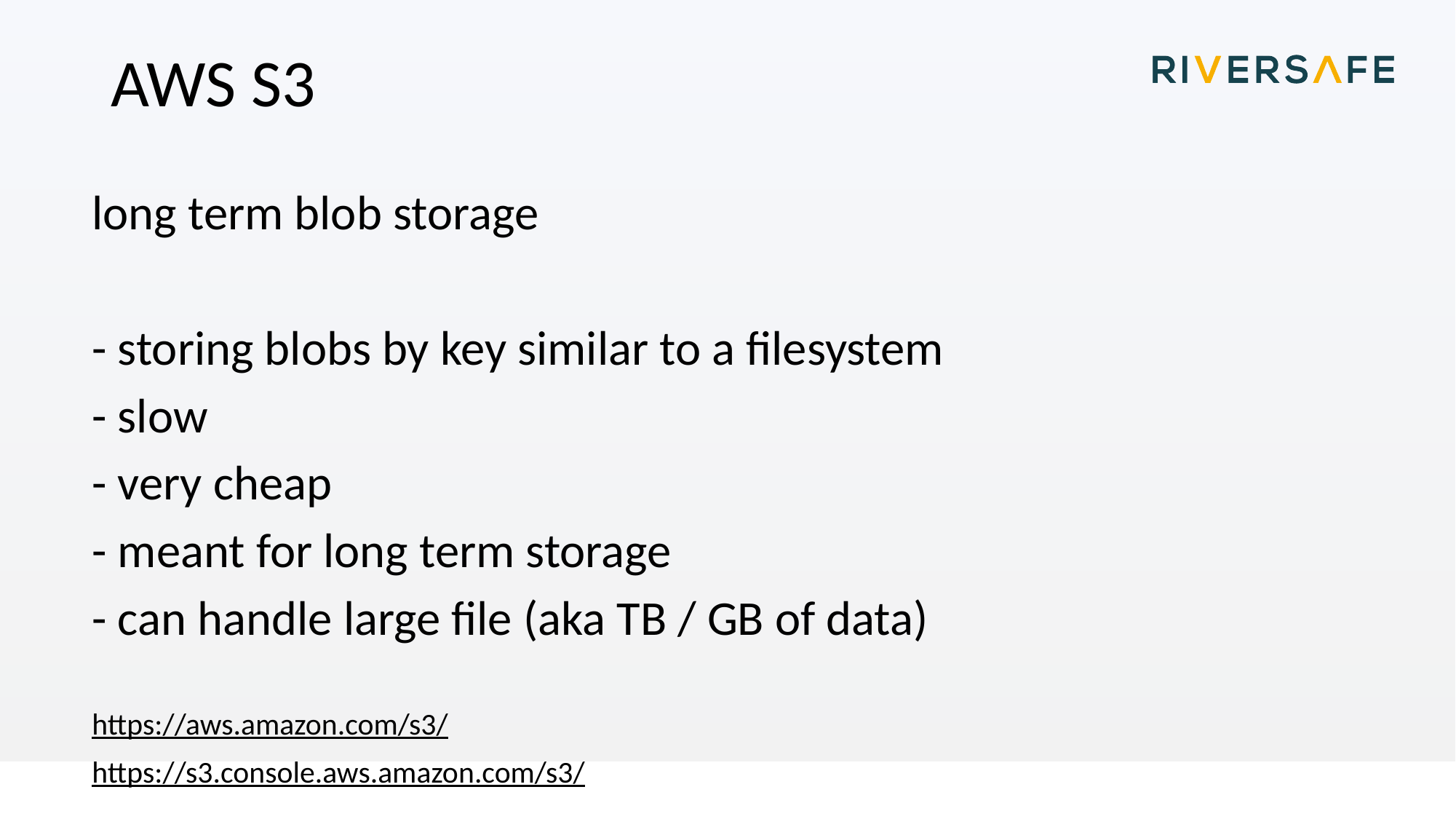

# AWS S3
long term blob storage

- storing blobs by key similar to a filesystem
- slow
- very cheap
- meant for long term storage
- can handle large file (aka TB / GB of data)

https://aws.amazon.com/s3/
https://s3.console.aws.amazon.com/s3/